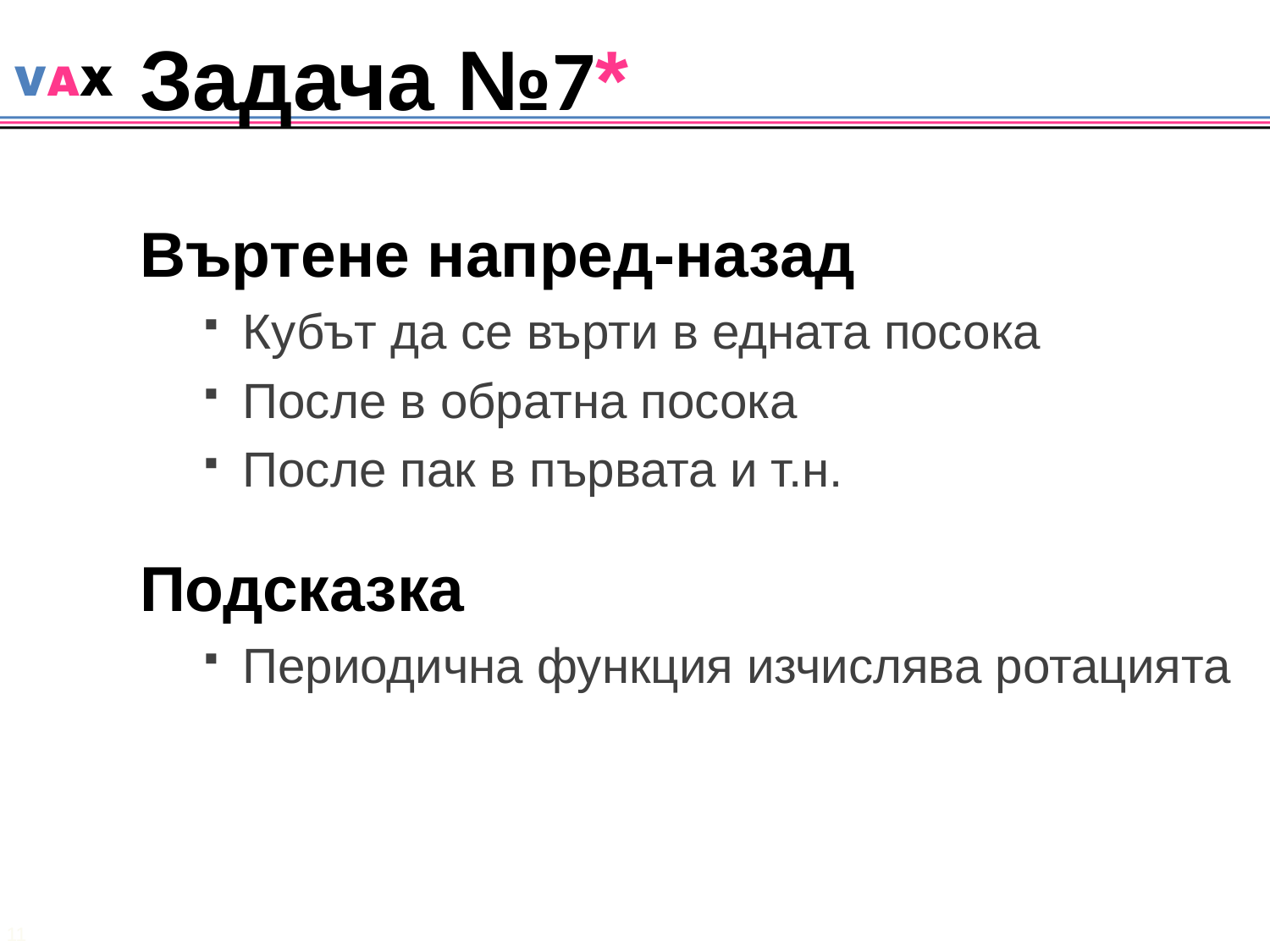

# Задача №7*
Въртене напред-назад
Кубът да се върти в едната посока
После в обратна посока
После пак в първата и т.н.
Подсказка
Периодична функция изчислява ротацията